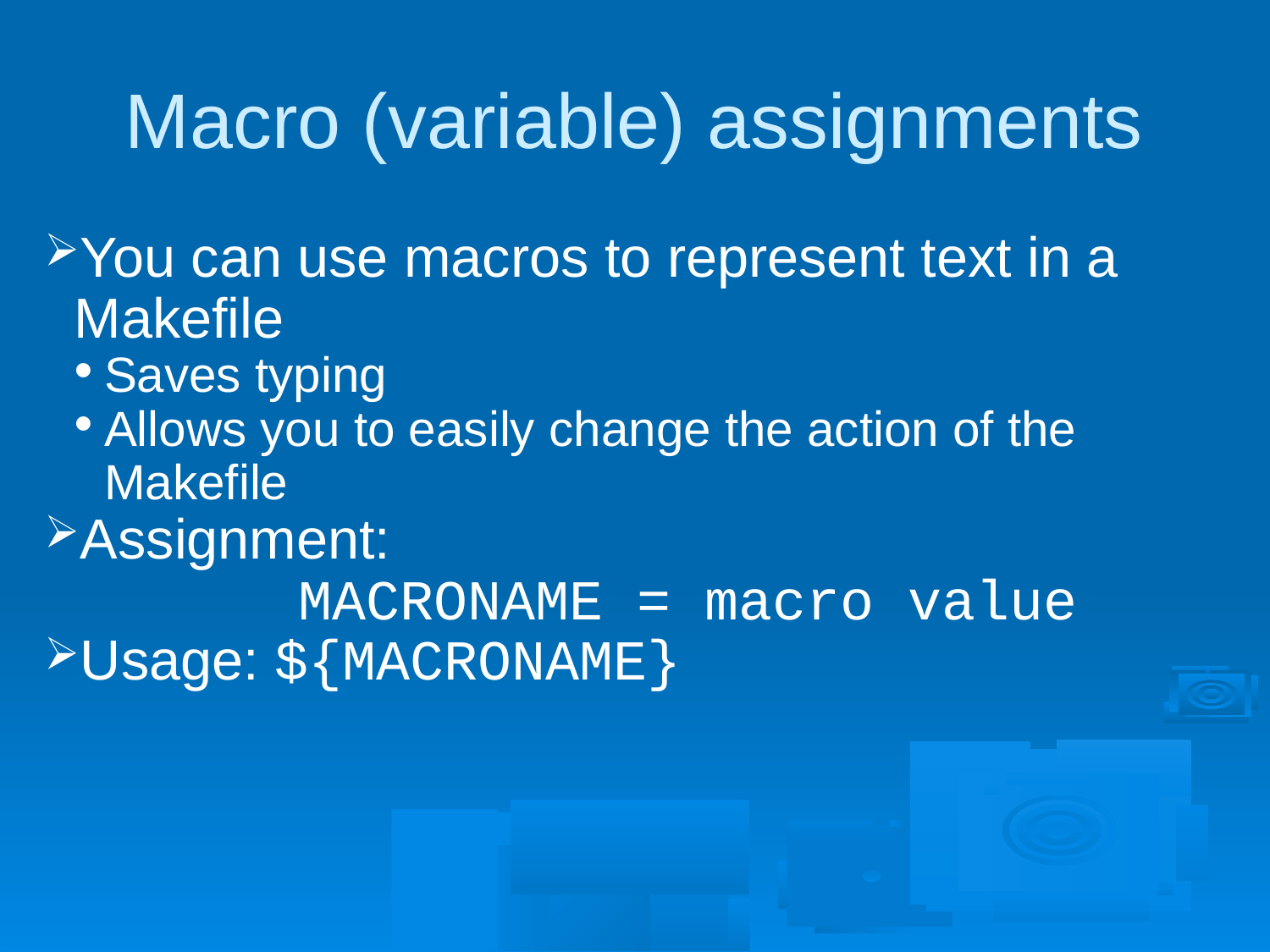

Macro (variable) assignments
You can use macros to represent text in a Makefile
Saves typing
Allows you to easily change the action of the Makefile
Assignment:
		MACRONAME = macro value
Usage: ${MACRONAME}